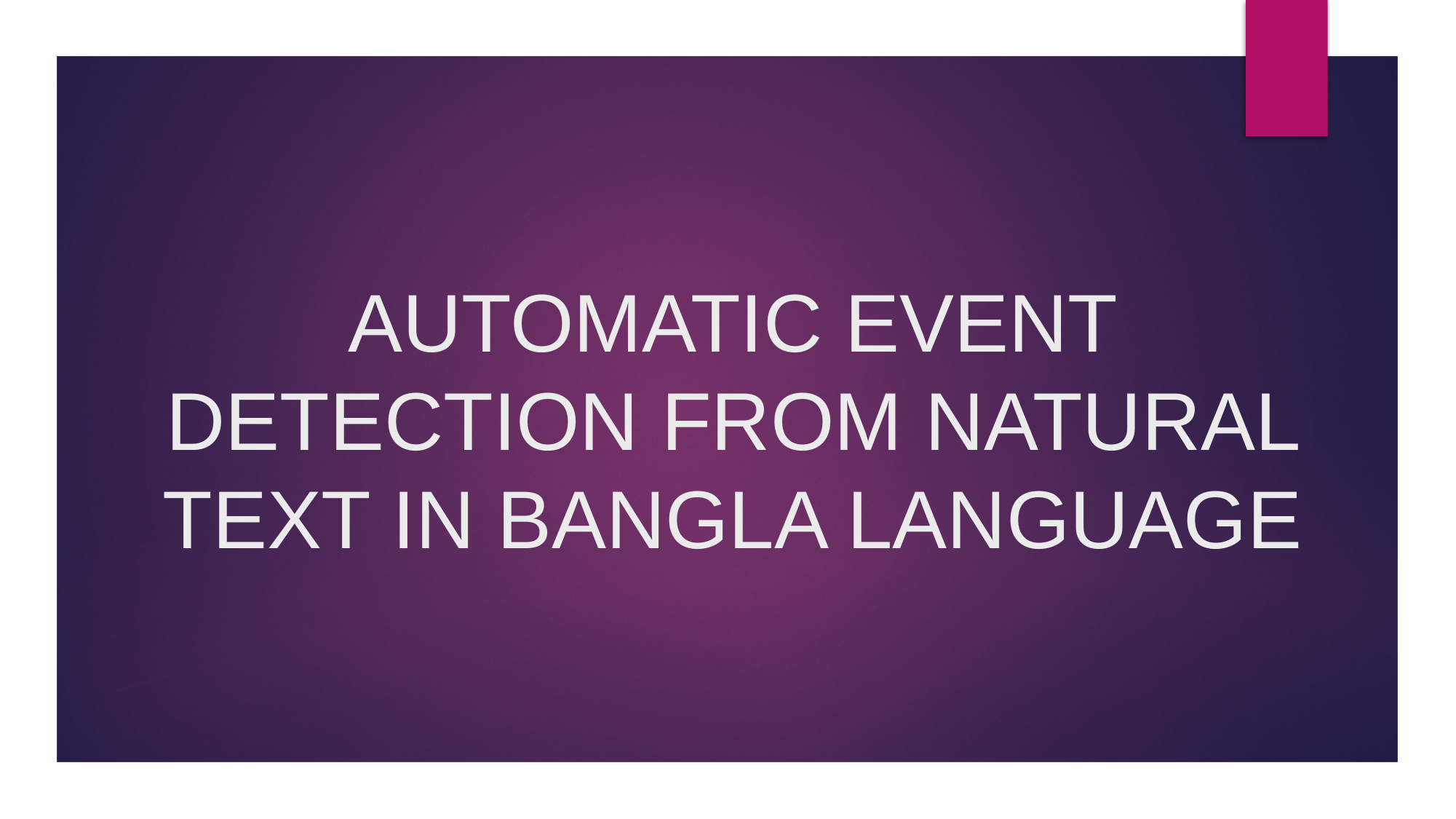

# AUTOMATIC EVENT DETECTION FROM NATURAL TEXT IN BANGLA LANGUAGE